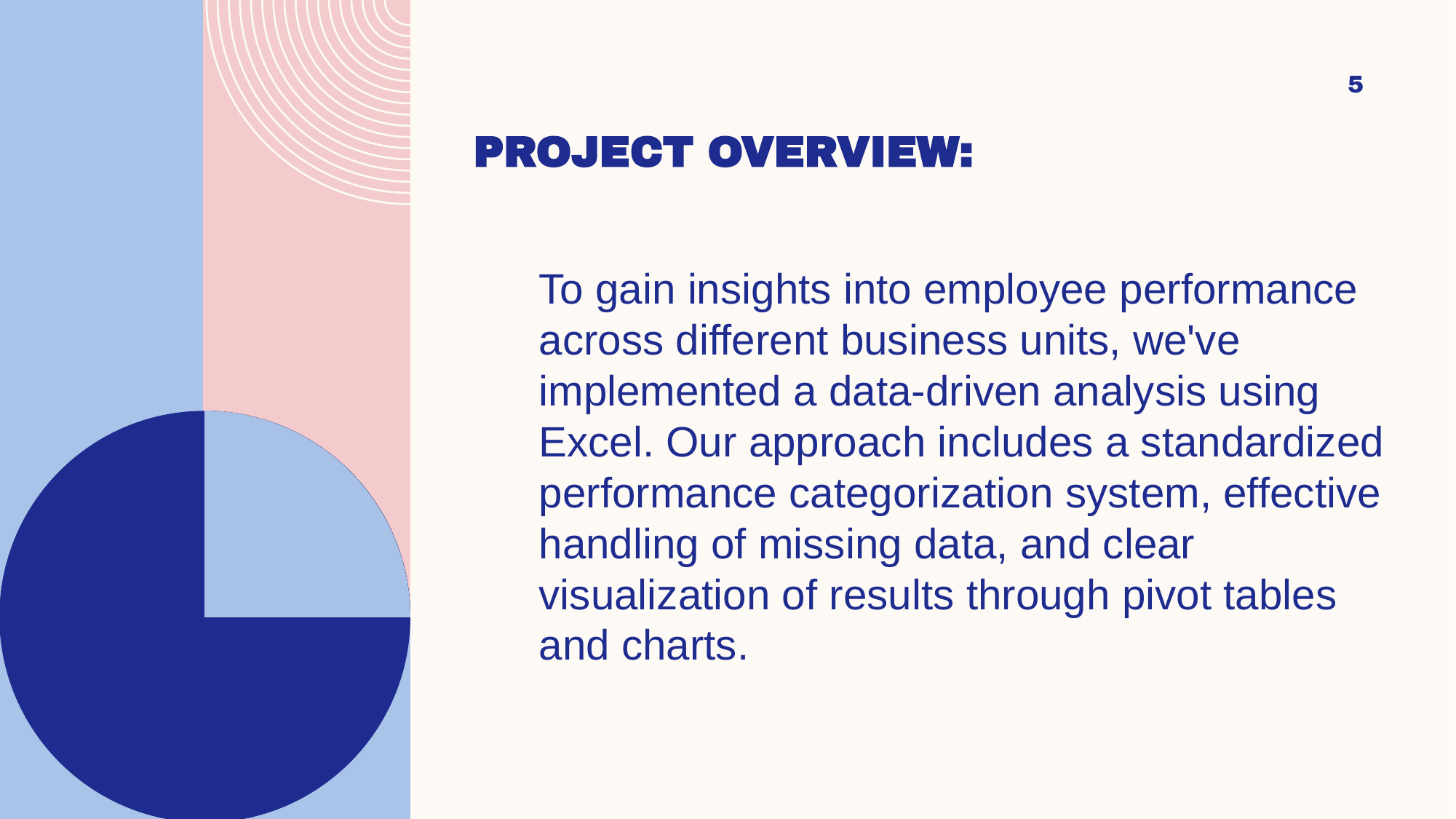

5
# PROJECT OVERVIEW:
To gain insights into employee performance across different business units, we've implemented a data-driven analysis using Excel. Our approach includes a standardized performance categorization system, effective handling of missing data, and clear visualization of results through pivot tables and charts.